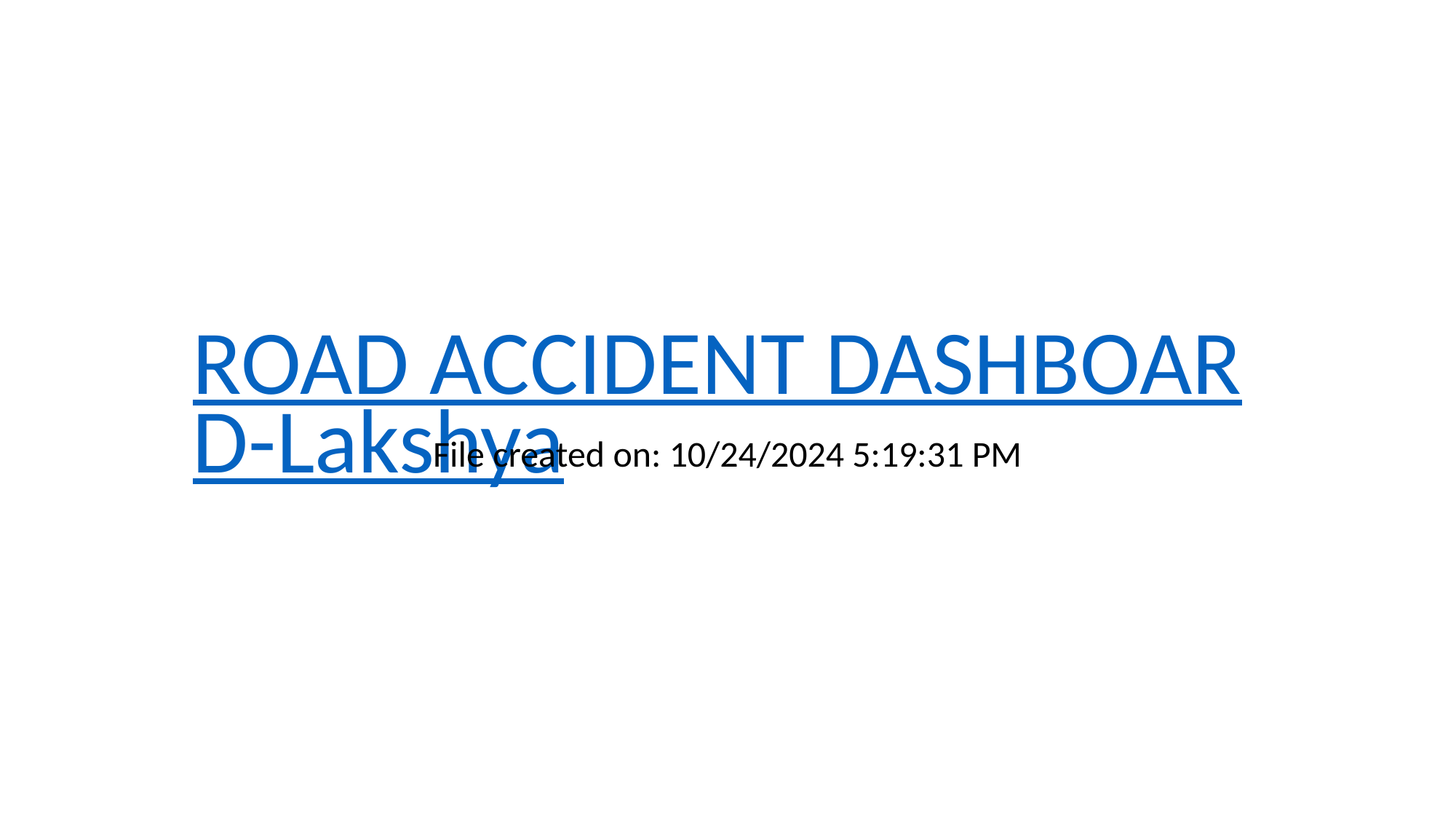

# ROAD ACCIDENT DASHBOARD-Lakshya
File created on: 10/24/2024 5:19:31 PM